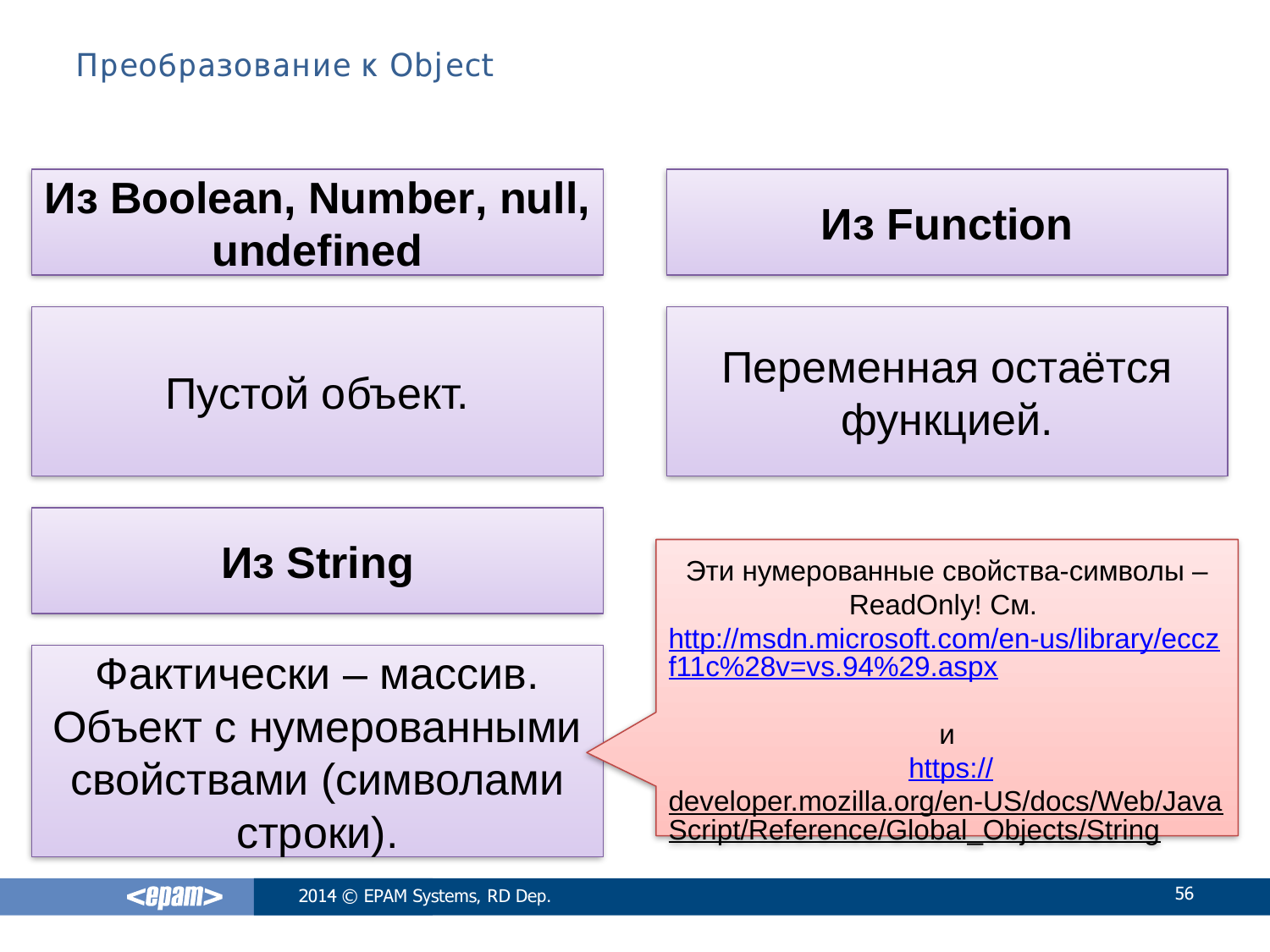

# Преобразование к Object
Из Boolean, Number, null, undefined
Из Function
Пустой объект.
Переменная остаётся функцией.
Из String
Эти нумерованные свойства-символы – ReadOnly! См. http://msdn.microsoft.com/en-us/library/ecczf11c%28v=vs.94%29.aspx
и
 https://developer.mozilla.org/en-US/docs/Web/JavaScript/Reference/Global_Objects/String
Фактически – массив. Объект с нумерованными свойствами (символами строки).
56
2014 © EPAM Systems, RD Dep.